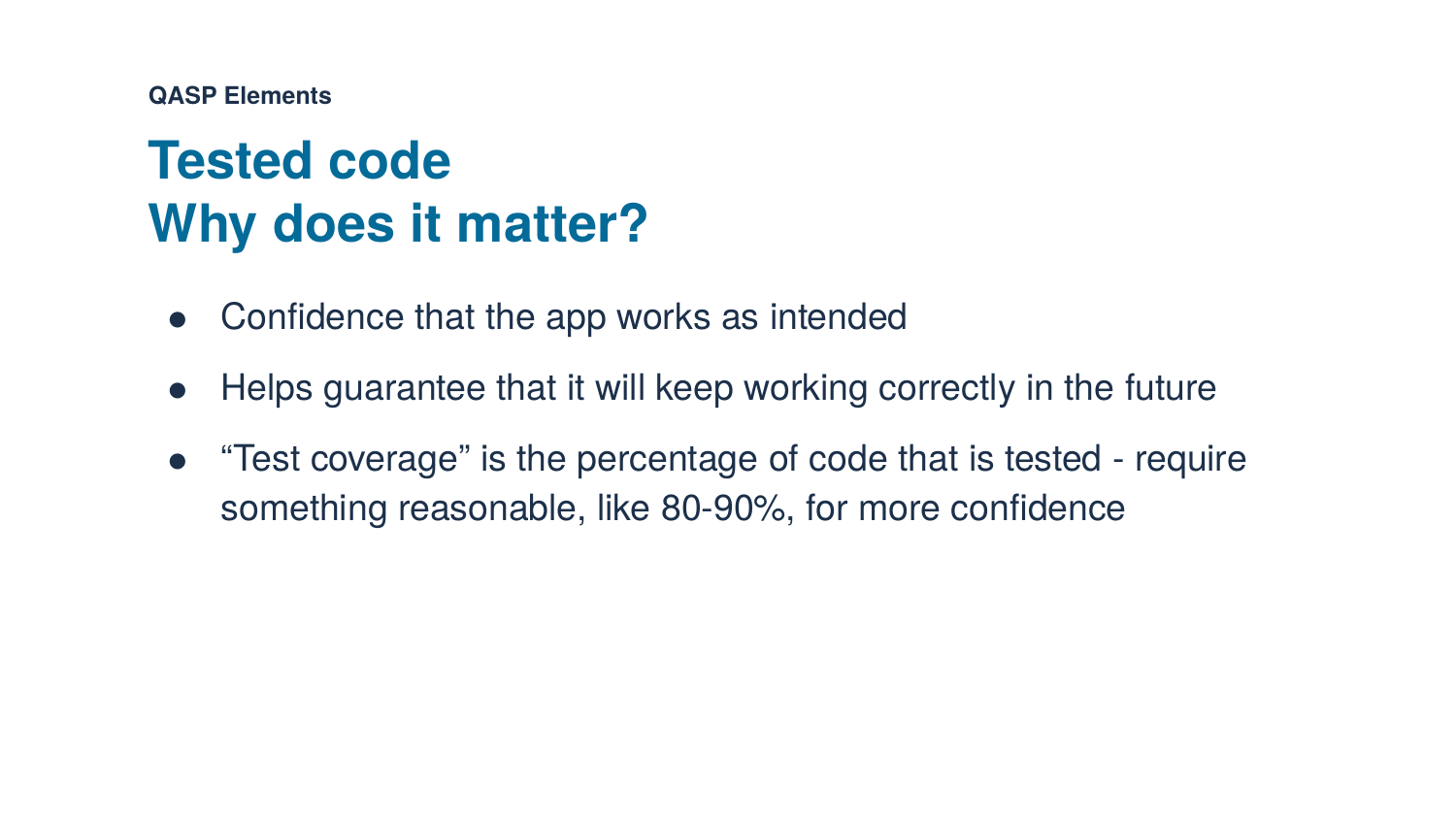

QASP Elements
# Tested code
Why does it matter?
Confidence that the app works as intended
Helps guarantee that it will keep working correctly in the future
“Test coverage” is the percentage of code that is tested - require something reasonable, like 80-90%, for more confidence